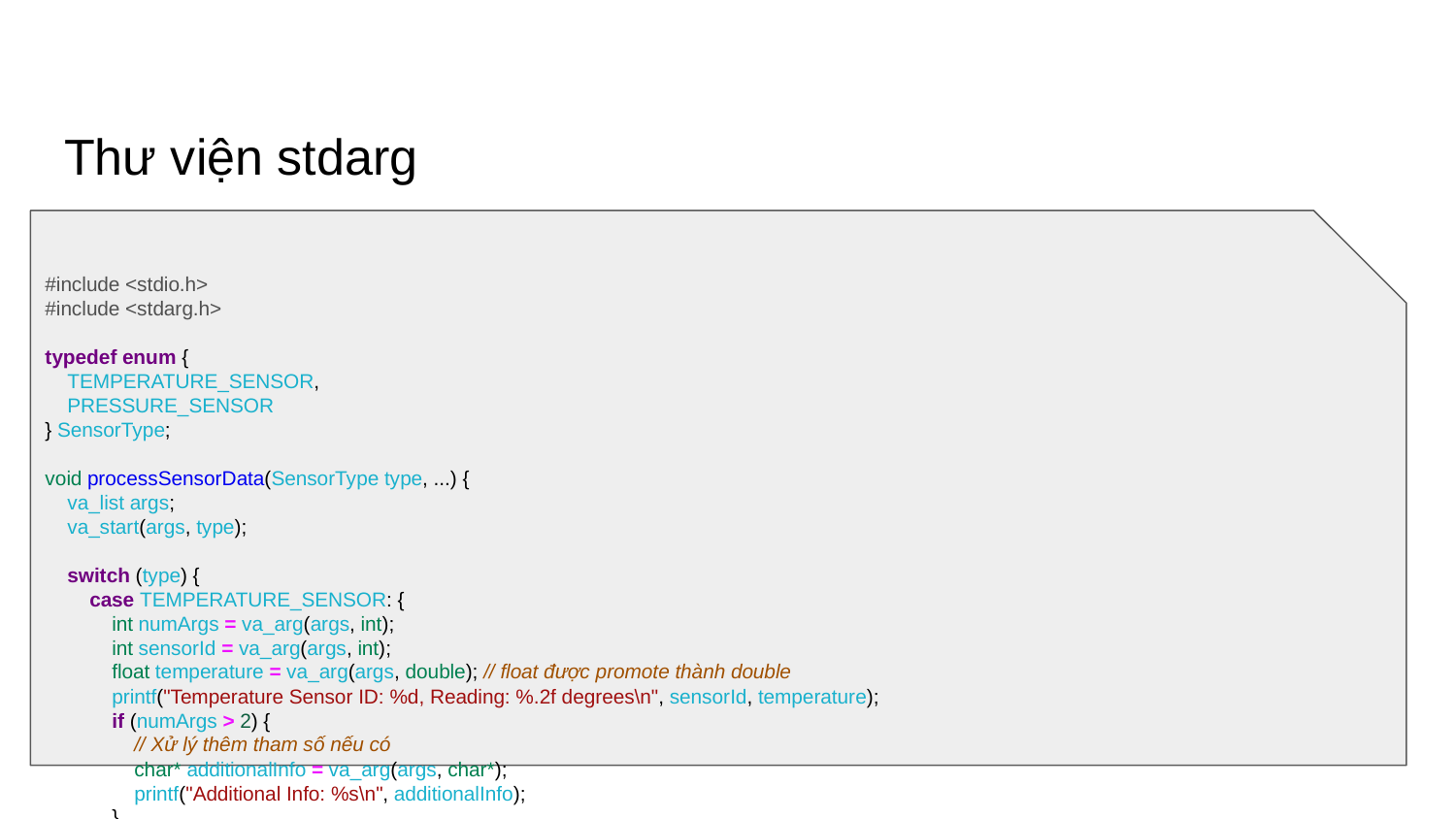

# Thư viện stdarg
#include <stdio.h>
#include <stdarg.h>

typedef enum {
    TEMPERATURE_SENSOR,
    PRESSURE_SENSOR
} SensorType;

void processSensorData(SensorType type, ...) {
    va_list args;
    va_start(args, type);

    switch (type) {
        case TEMPERATURE_SENSOR: {
            int numArgs = va_arg(args, int);
            int sensorId = va_arg(args, int);
            float temperature = va_arg(args, double); // float được promote thành double
            printf("Temperature Sensor ID: %d, Reading: %.2f degrees\n", sensorId, temperature);
            if (numArgs > 2) {
                // Xử lý thêm tham số nếu có
                char* additionalInfo = va_arg(args, char*);
                printf("Additional Info: %s\n", additionalInfo);
            }
            break;
        }
        case PRESSURE_SENSOR: {
            int numArgs = va_arg(args, int);
            int sensorId = va_arg(args, int);
            int pressure = va_arg(args, int);
            printf("Pressure Sensor ID: %d, Reading: %d Pa\n", sensorId, pressure);
            if (numArgs > 2) {
                // Xử lý thêm tham số nếu có
                char* unit = va_arg(args, char*);
                printf("Unit: %s\n", unit);
            }
            break;
        }
    }

    va_end(args);
}

int main() {
    processSensorData(TEMPERATURE_SENSOR, 3, 1, 36.5, "Room Temperature");
    processSensorData(PRESSURE_SENSOR, 2, 2, 101325);
    return 0;
}